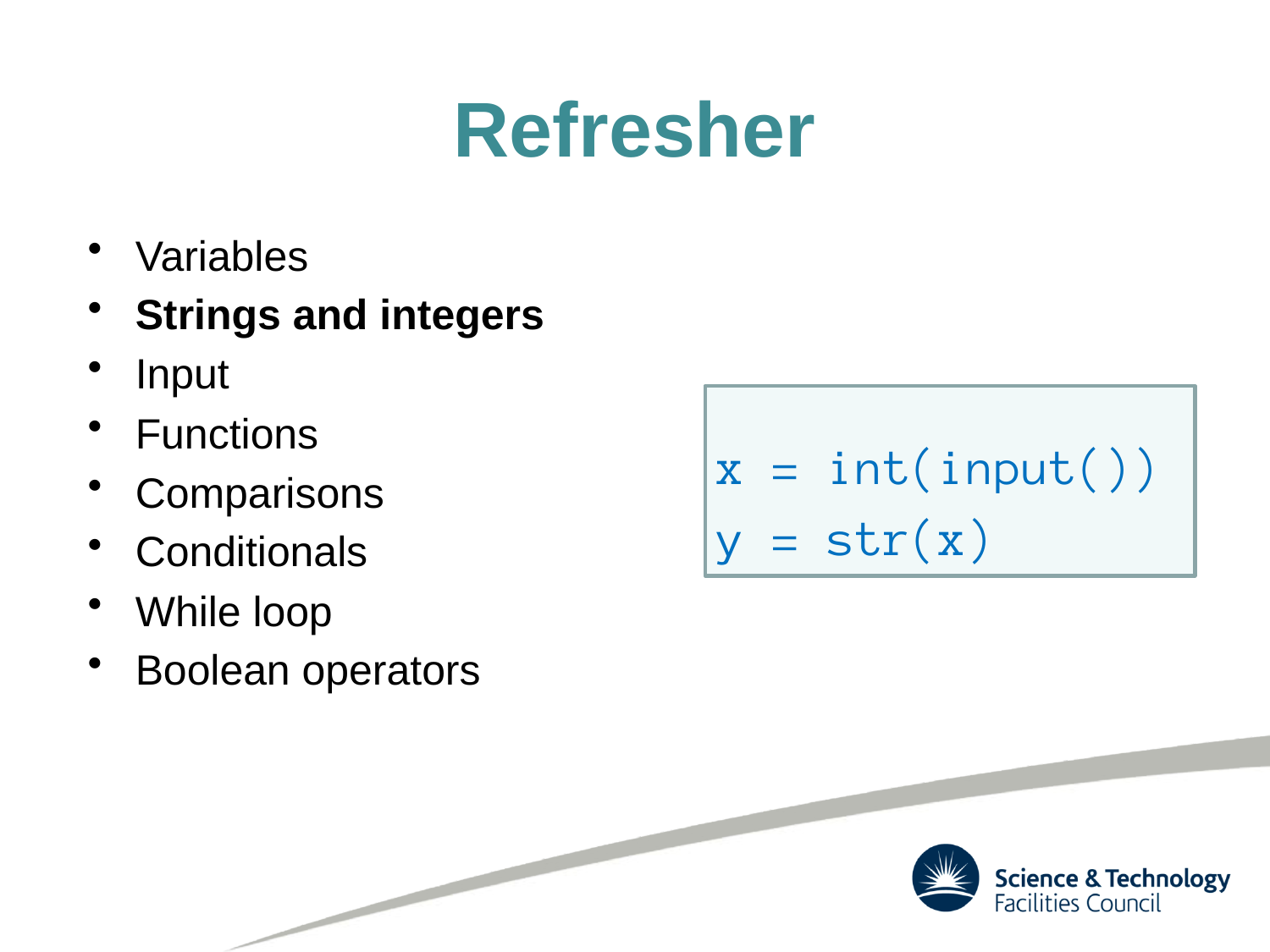

# Refresher
Variables
Strings and integers
Input
Functions
Comparisons
Conditionals
While loop
Boolean operators

x = int(input())
y = str(x)